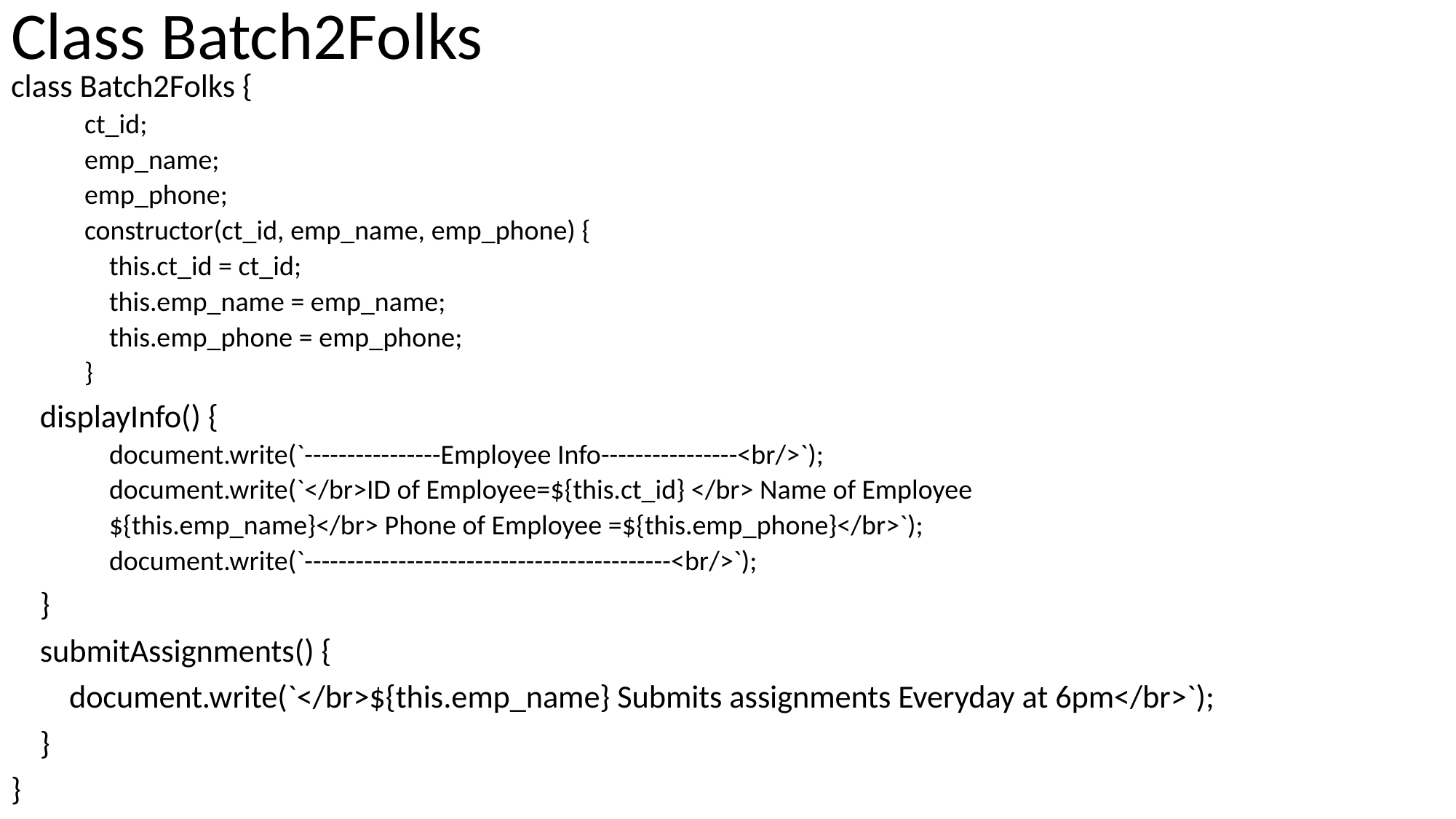

# Class Batch2Folks
class Batch2Folks {
    ct_id;
    emp_name;
    emp_phone;
    constructor(ct_id, emp_name, emp_phone) {
        this.ct_id = ct_id;
        this.emp_name = emp_name;
        this.emp_phone = emp_phone;
    }
    displayInfo() {
        document.write(`----------------Employee Info----------------<br/>`);
        document.write(`</br>ID of Employee=${this.ct_id} </br> Name of Employee
        ${this.emp_name}</br> Phone of Employee =${this.emp_phone}</br>`);
        document.write(`-------------------------------------------<br/>`);
    }
    submitAssignments() {
        document.write(`</br>${this.emp_name} Submits assignments Everyday at 6pm</br>`);
    }
}